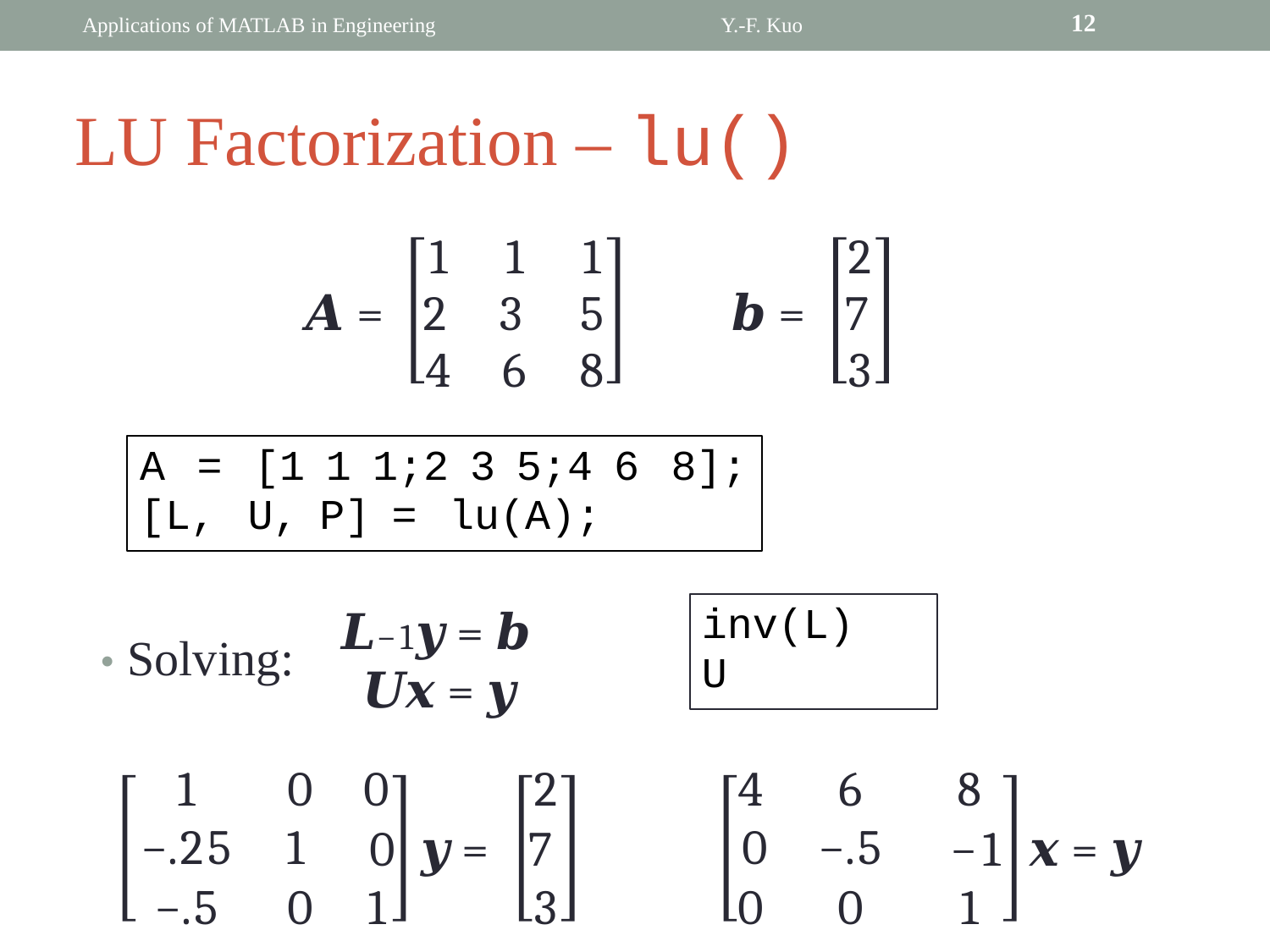

12
Applications of MATLAB in Engineering
Y.-F. Kuo

LU Factorization – lu()
	1    1
𝑨 =   2    3
	4    6
1
5
8
	2
𝒃 =   7
	3

A   =   [1  1  1;2  3  5;4  6   8];
[L,   U,  P]  =   lu(A);

𝑳−1𝒚 = 𝒃
	𝑼𝒙 = 𝒚
inv(L)
U
• Solving:
1
0
0
2
4
6
8

0  𝒚 =   7
−1  𝒙 = 𝒚
−.25    1
0    −.5
−.5
0
1
3
0
0
1